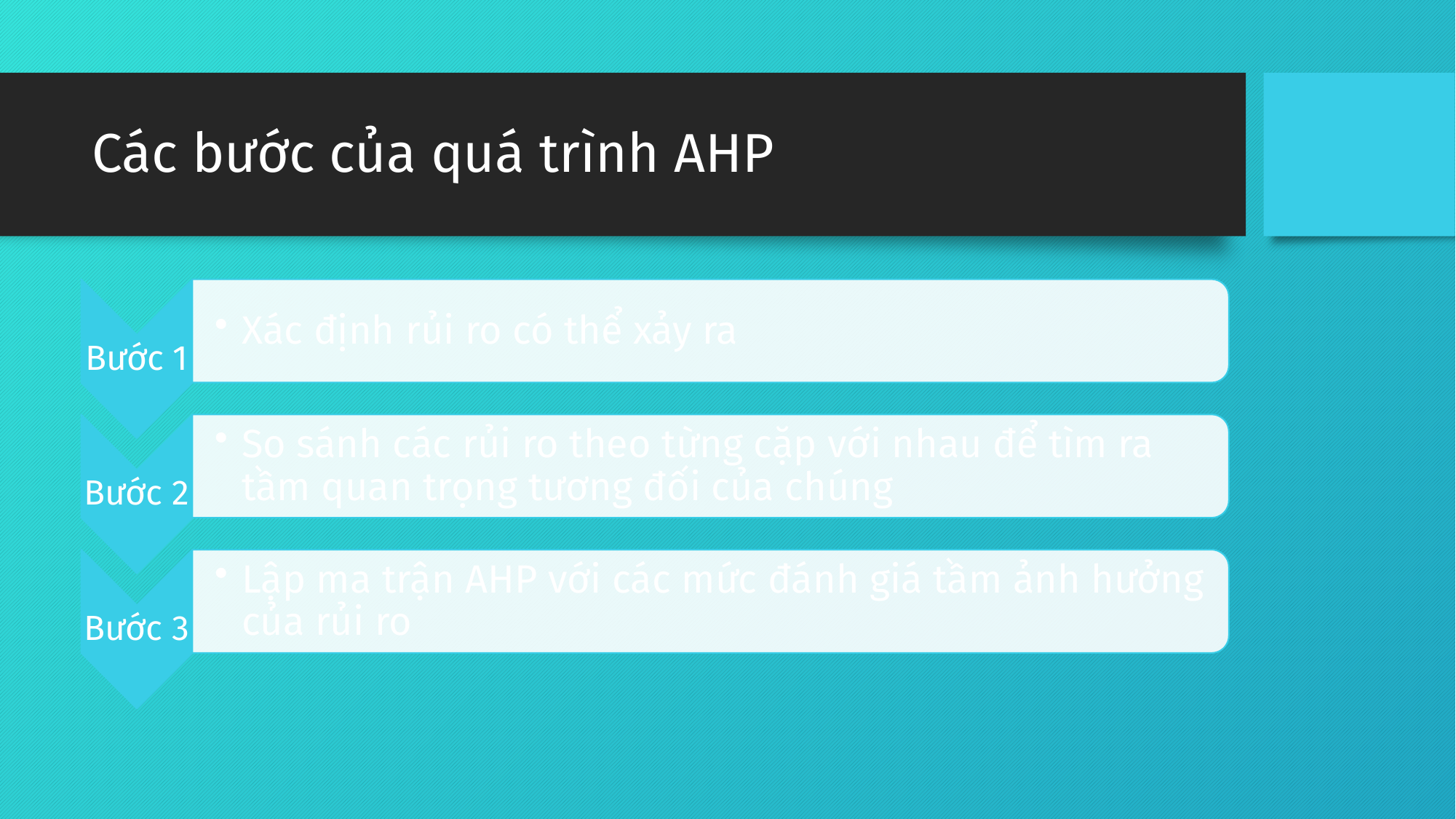

# Các bước của quá trình AHP
Bước 1
Xác định rủi ro có thể xảy ra
Bước 2
So sánh các rủi ro theo từng cặp với nhau để tìm ra tầm quan trọng tương đối của chúng
Bước 3
Lập ma trận AHP với các mức đánh giá tầm ảnh hưởng của rủi ro